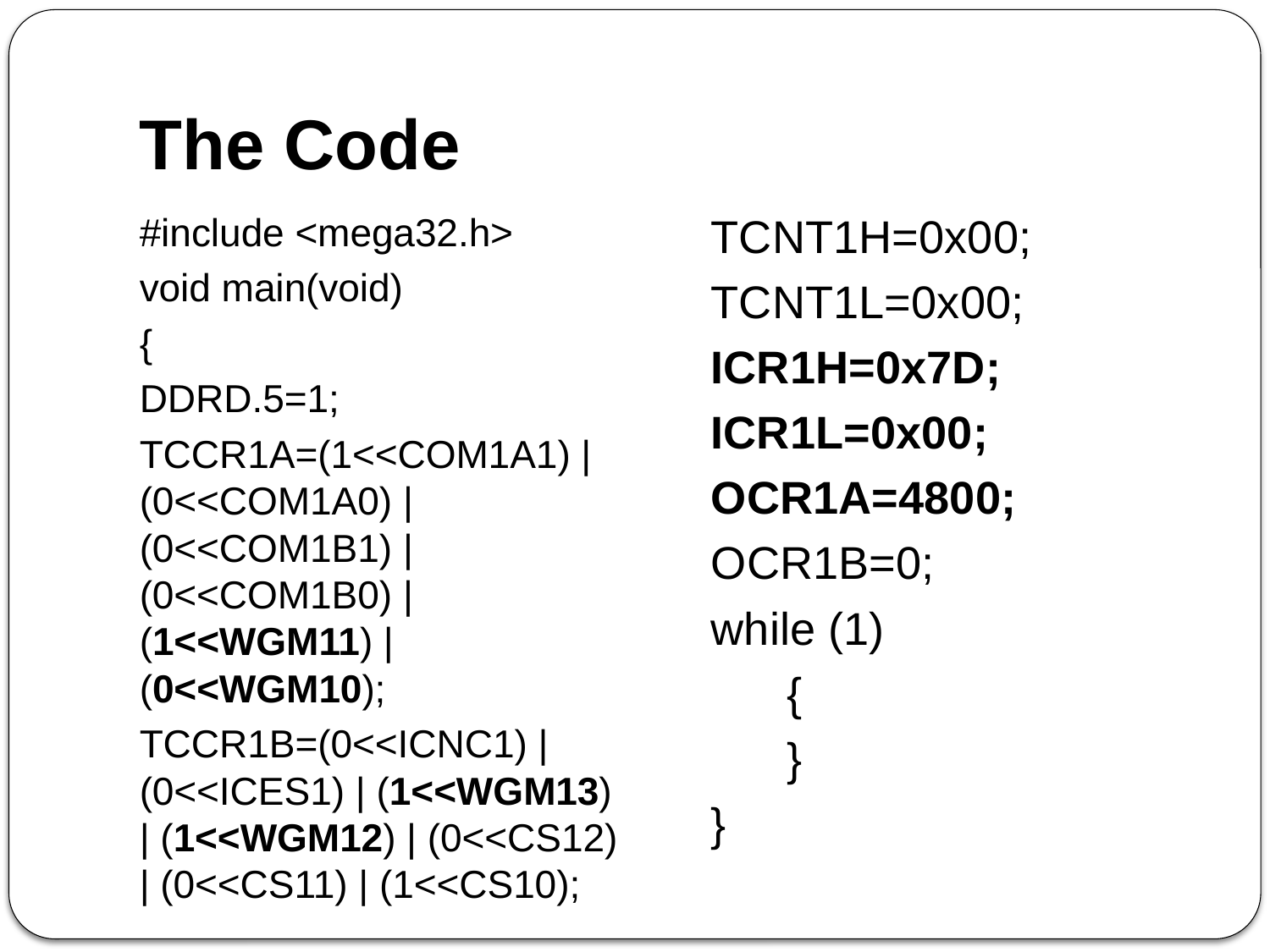

# The Code
#include <mega32.h>
void main(void)
{
DDRD.5=1;
TCCR1A=(1<<COM1A1) | (0<<COM1A0) | (0<<COM1B1) | (0<<COM1B0) | (1<<WGM11) | (0<<WGM10);
TCCR1B=(0<<ICNC1) | (0<<ICES1) | (1<<WGM13) | (1<<WGM12) | (0<<CS12) | (0<<CS11) | (1<<CS10);
TCNT1H=0x00;
TCNT1L=0x00;
ICR1H=0x7D;
ICR1L=0x00;
OCR1A=4800;
OCR1B=0;
while (1)
      {
      }
}